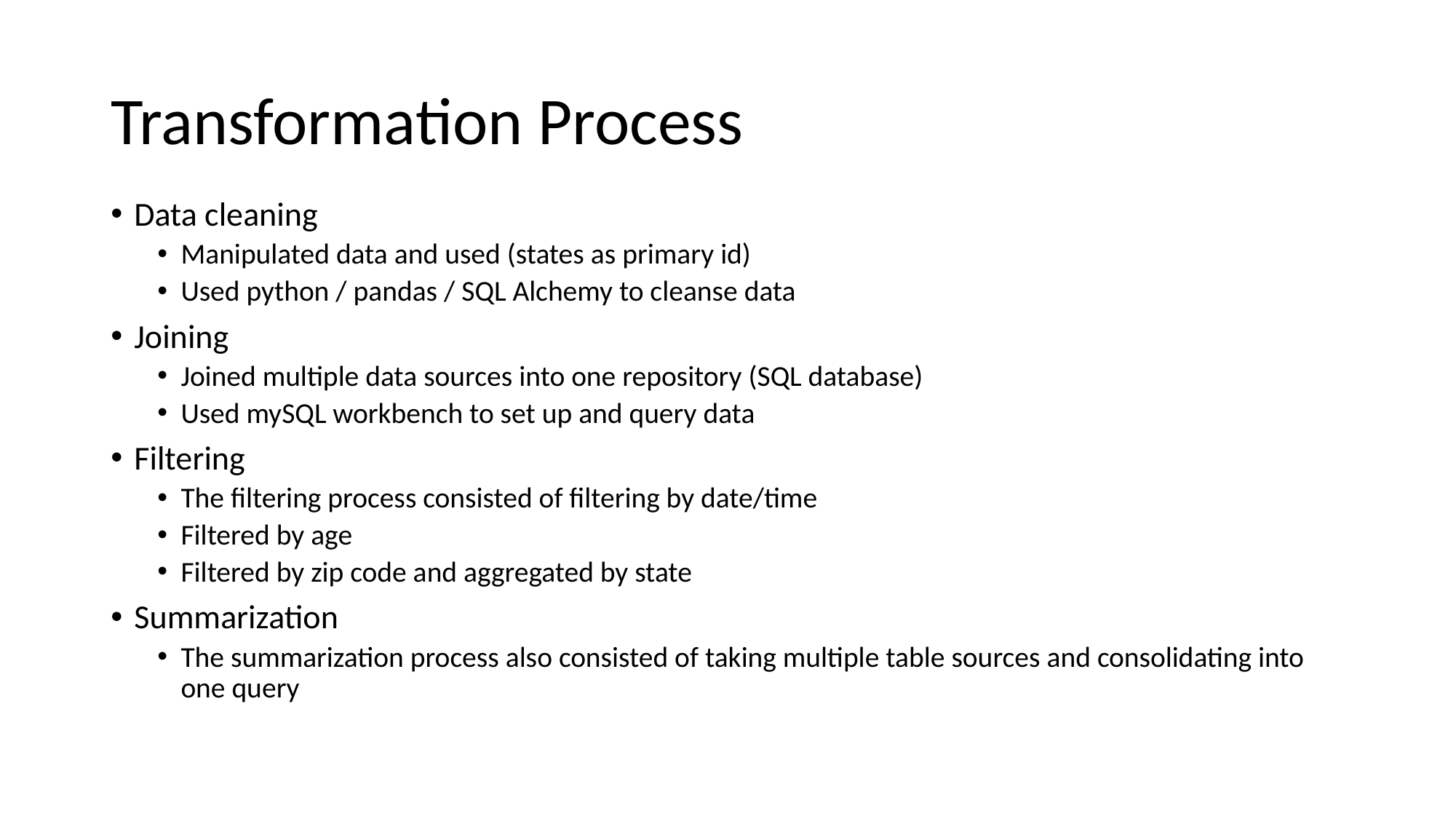

# Transformation Process
Data cleaning
Manipulated data and used (states as primary id)
Used python / pandas / SQL Alchemy to cleanse data
Joining
Joined multiple data sources into one repository (SQL database)
Used mySQL workbench to set up and query data
Filtering
The filtering process consisted of filtering by date/time
Filtered by age
Filtered by zip code and aggregated by state
Summarization
The summarization process also consisted of taking multiple table sources and consolidating into one query